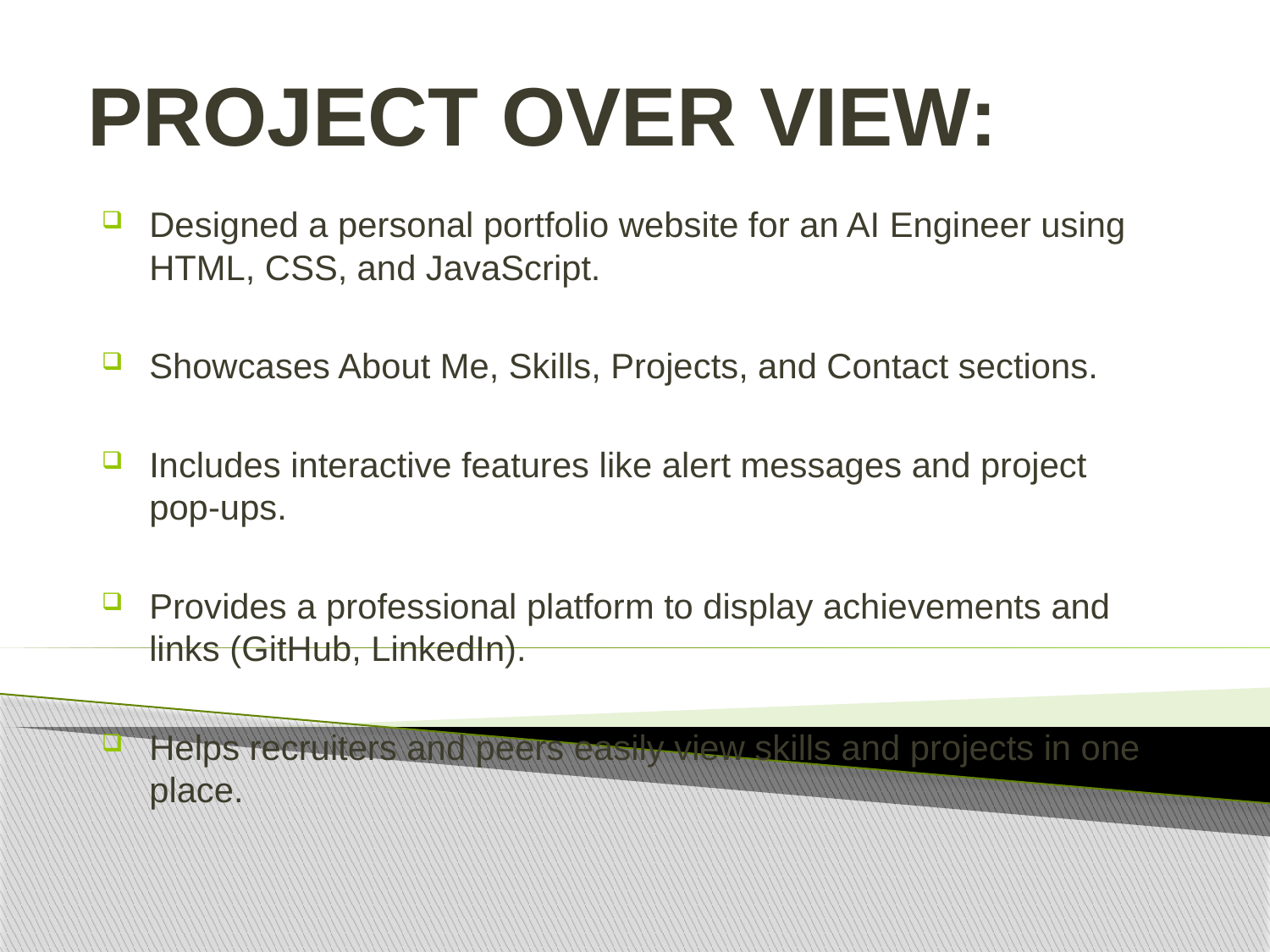

# PROJECT OVER VIEW:
Designed a personal portfolio website for an AI Engineer using HTML, CSS, and JavaScript.

Showcases About Me, Skills, Projects, and Contact sections.

Includes interactive features like alert messages and project pop-ups.

Provides a professional platform to display achievements and links (GitHub, LinkedIn).

Helps recruiters and peers easily view skills and projects in one place.